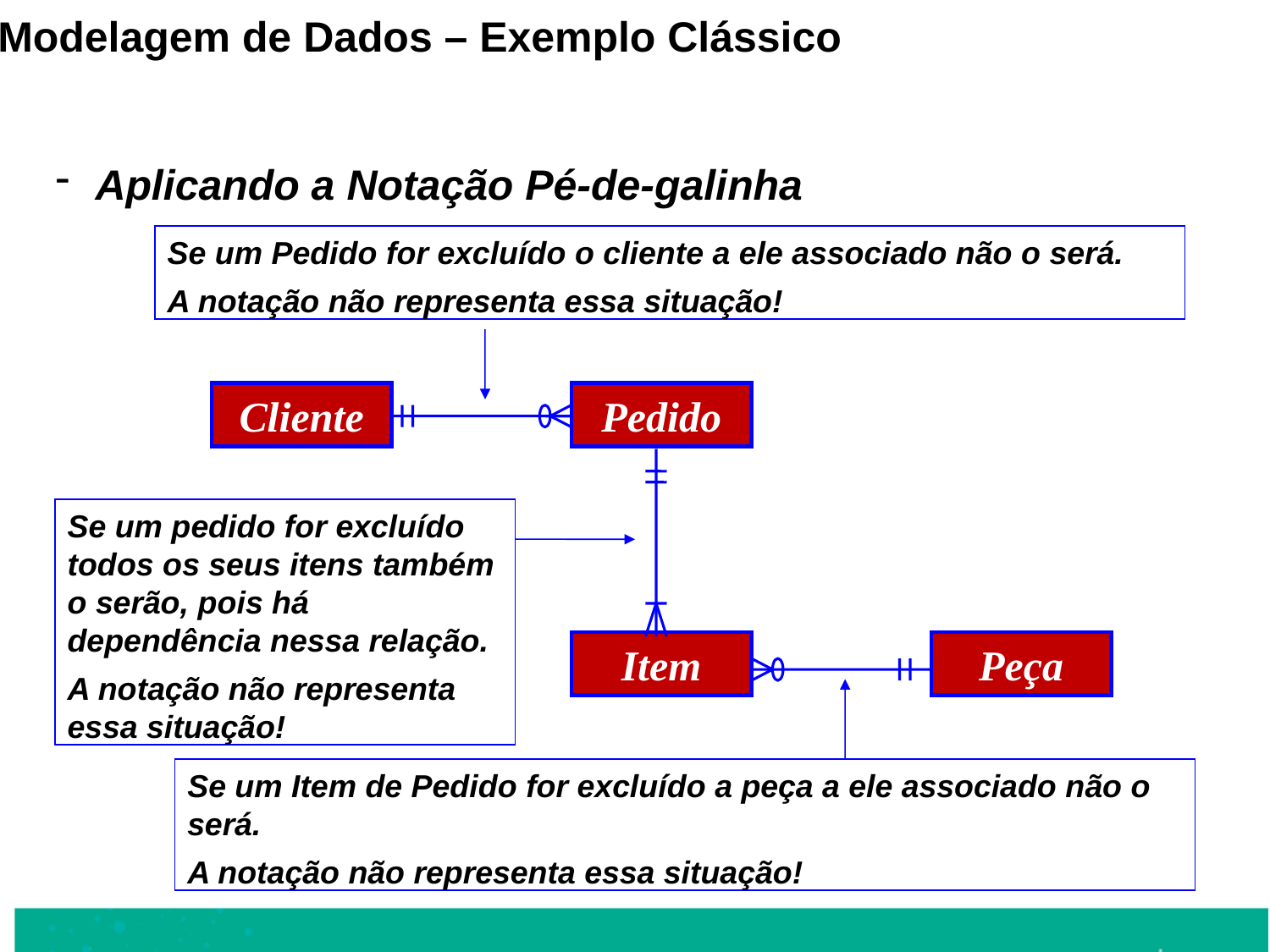

Modelagem de Dados – Exemplo Clássico
Aplicando a Notação Pé-de-galinha

Se um Pedido for excluído o cliente a ele associado não o será.
A notação não representa essa situação!

Cliente
Pedido

Se um pedido for excluído todos os seus itens também o serão, pois há dependência nessa relação.
A notação não representa essa situação!

Item
Peça

Se um Item de Pedido for excluído a peça a ele associado não o será.
A notação não representa essa situação!